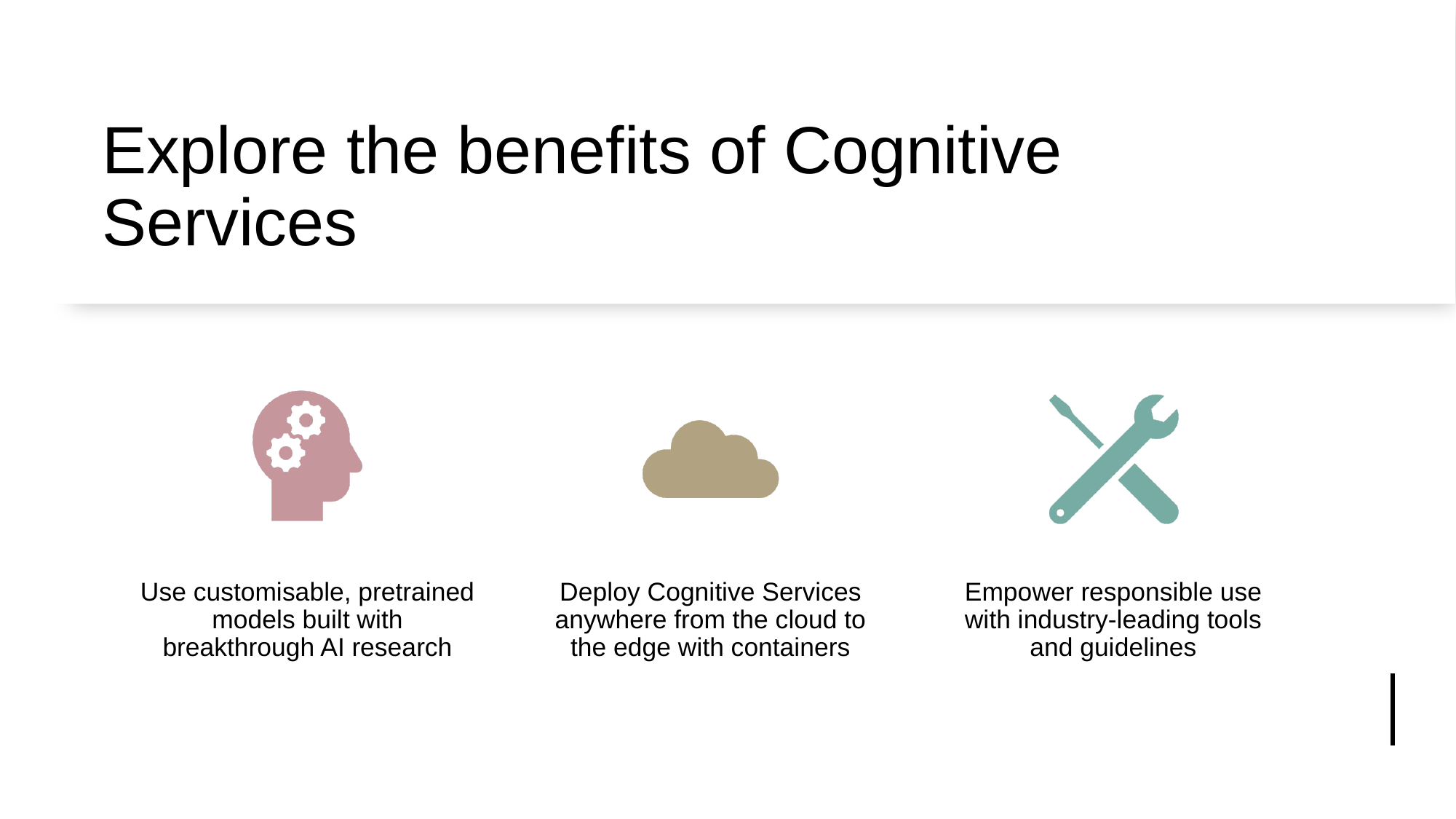

# Explore the benefits of Cognitive Services
Use customisable, pretrained models built with breakthrough AI research
Deploy Cognitive Services anywhere from the cloud to the edge with containers
Empower responsible use with industry-leading tools and guidelines